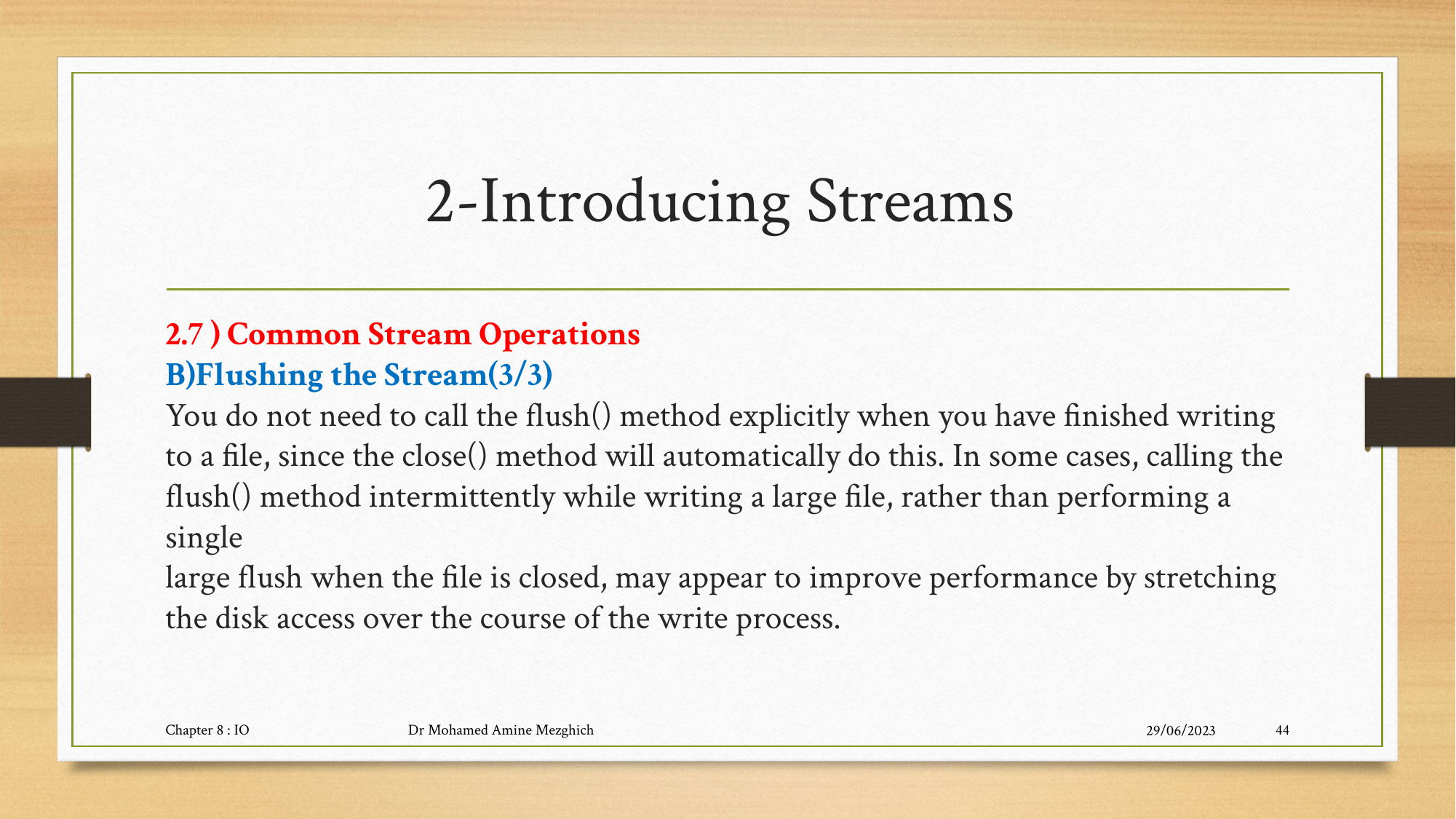

# 2-Introducing Streams
2.7 ) Common Stream Operations
B)Flushing the Stream(3/3)
You do not need to call the flush() method explicitly when you have finished writing
to a file, since the close() method will automatically do this. In some cases, calling the
flush() method intermittently while writing a large file, rather than performing a single
large flush when the file is closed, may appear to improve performance by stretching the disk access over the course of the write process.
Chapter 8 : IO                                              Dr Mohamed Amine Mezghich
29/06/2023
44